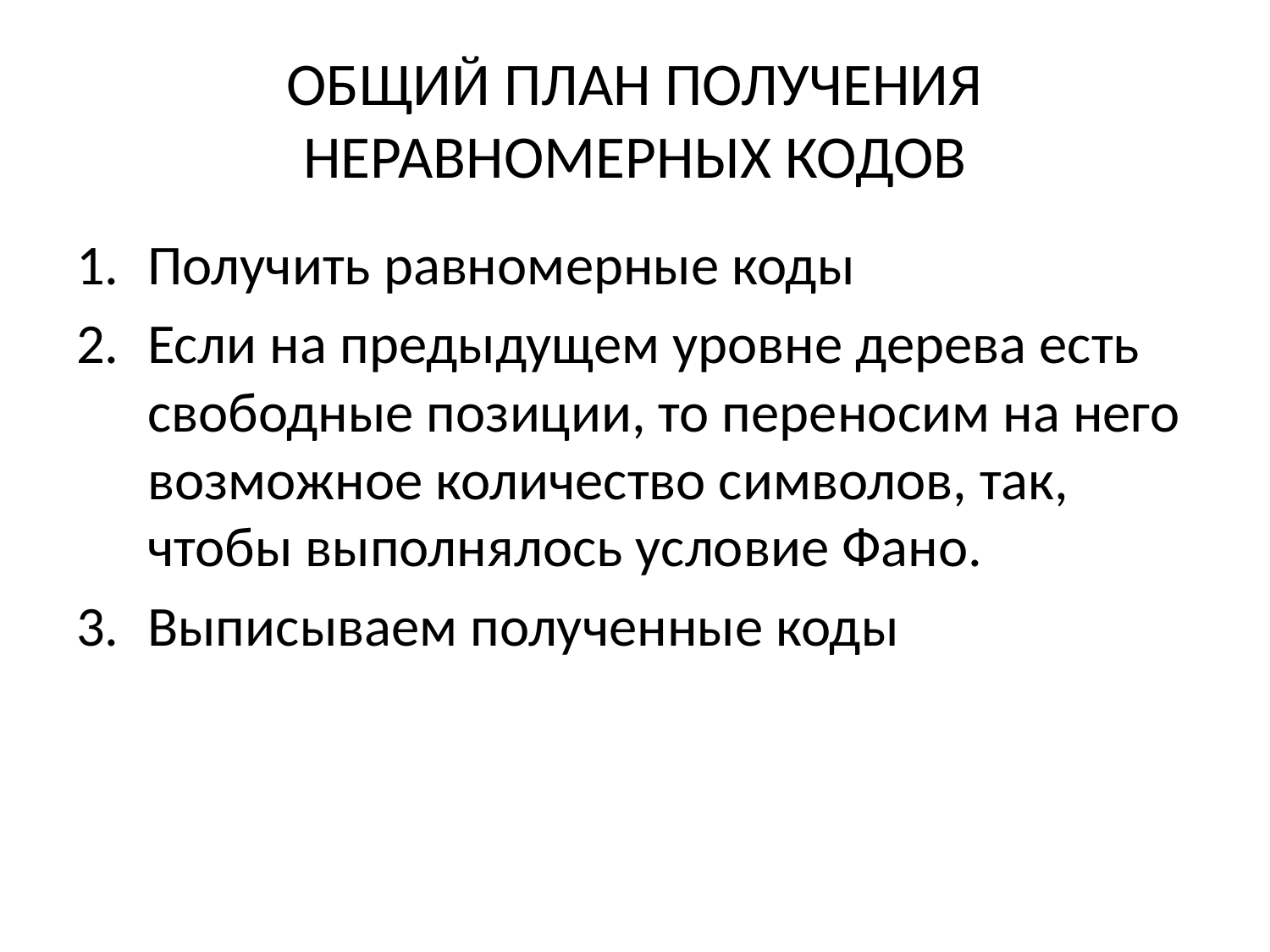

# Общий план Получения неравномерных кодов
Получить равномерные коды
Если на предыдущем уровне дерева есть свободные позиции, то переносим на него возможное количество символов, так, чтобы выполнялось условие Фано.
Выписываем полученные коды